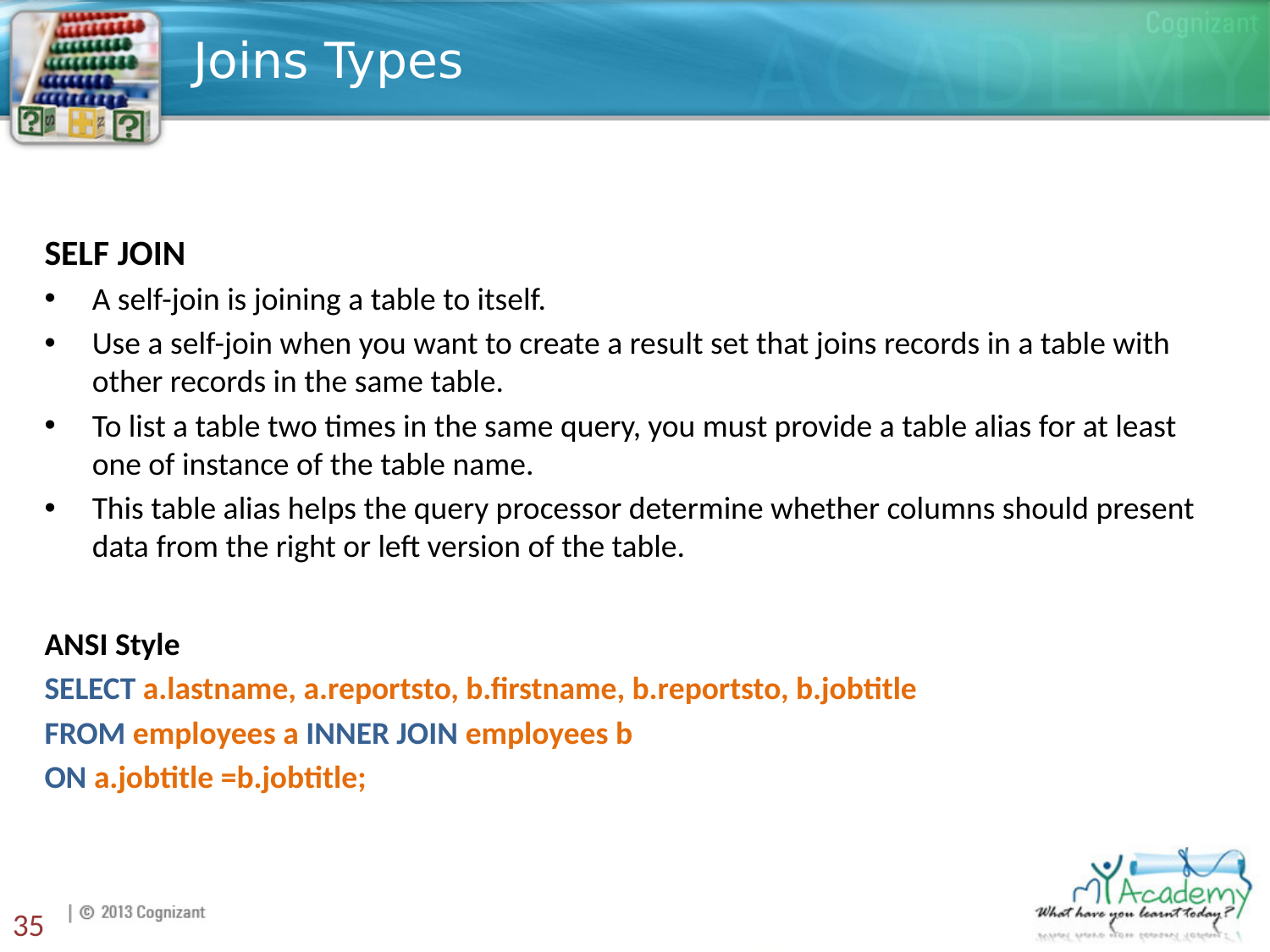

# Joins Types
SELF JOIN
A self-join is joining a table to itself.
Use a self-join when you want to create a result set that joins records in a table with other records in the same table.
To list a table two times in the same query, you must provide a table alias for at least one of instance of the table name.
This table alias helps the query processor determine whether columns should present data from the right or left version of the table.

ANSI Style
SELECT a.lastname, a.reportsto, b.firstname, b.reportsto, b.jobtitle
FROM employees a INNER JOIN employees b
ON a.jobtitle =b.jobtitle;

35